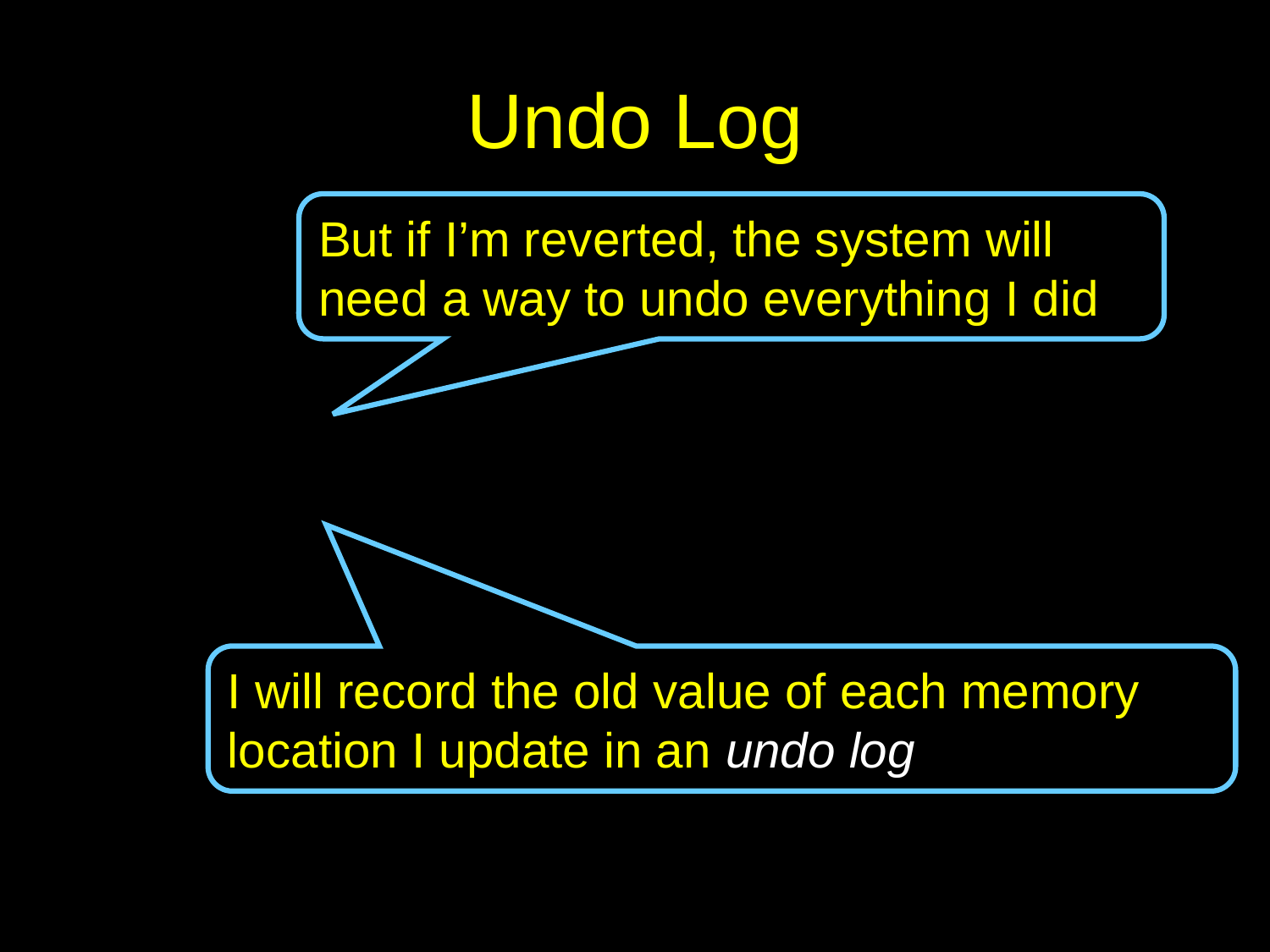

# Undo Log
But if I’m reverted, the system will need a way to undo everything I did

I will record the old value of each memory location I update in an undo log